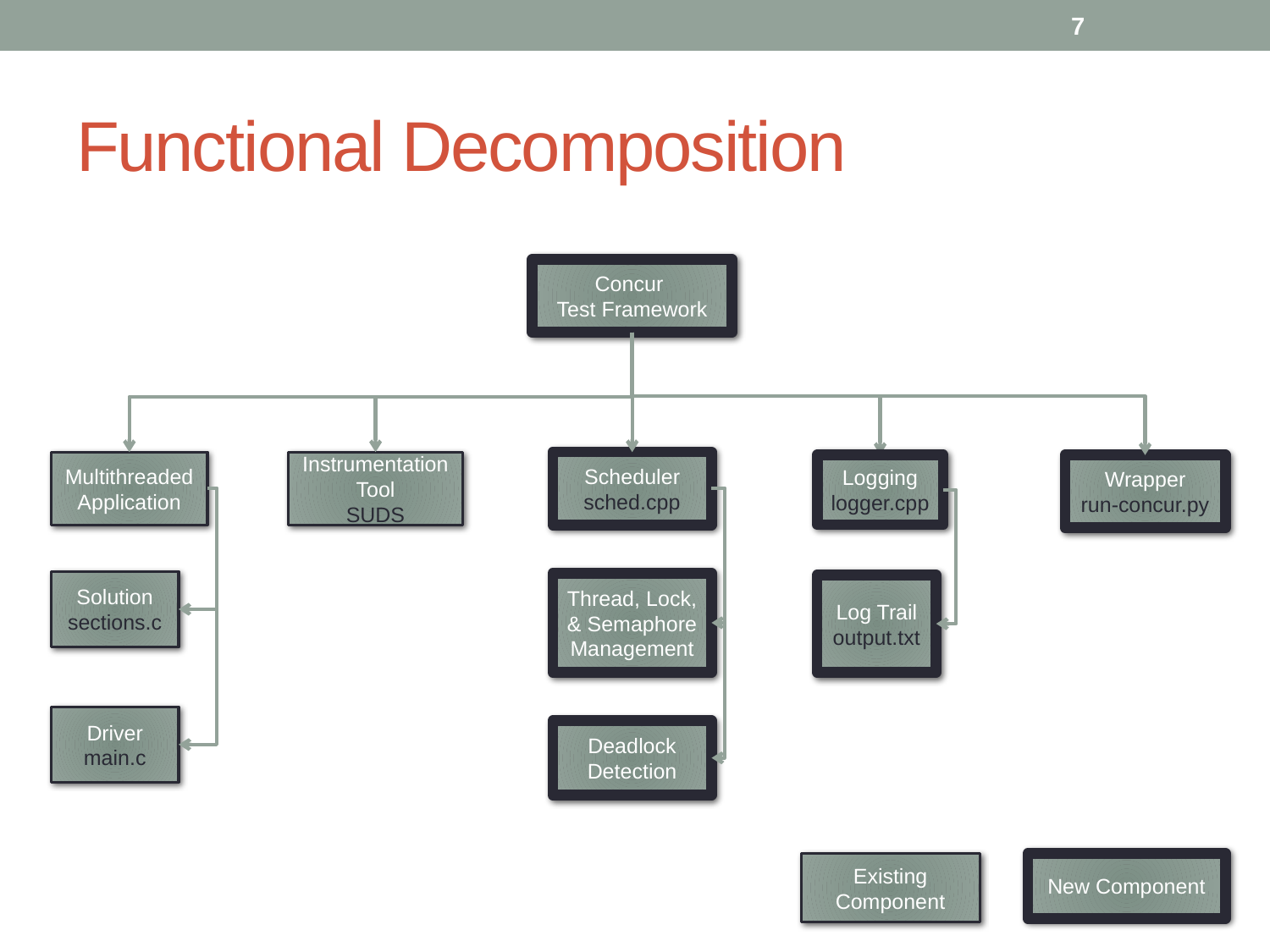

7
# Functional Decomposition
Concur
Test Framework
Logging
logger.cpp
Log Trail
output.txt
Wrapper
run-concur.py
Multithreaded Application
Solution
sections.c
Driver
main.c
Instrumentation Tool
SUDS
Scheduler
sched.cpp
Thread, Lock, & Semaphore Management
Deadlock
Detection
Existing Component
New Component